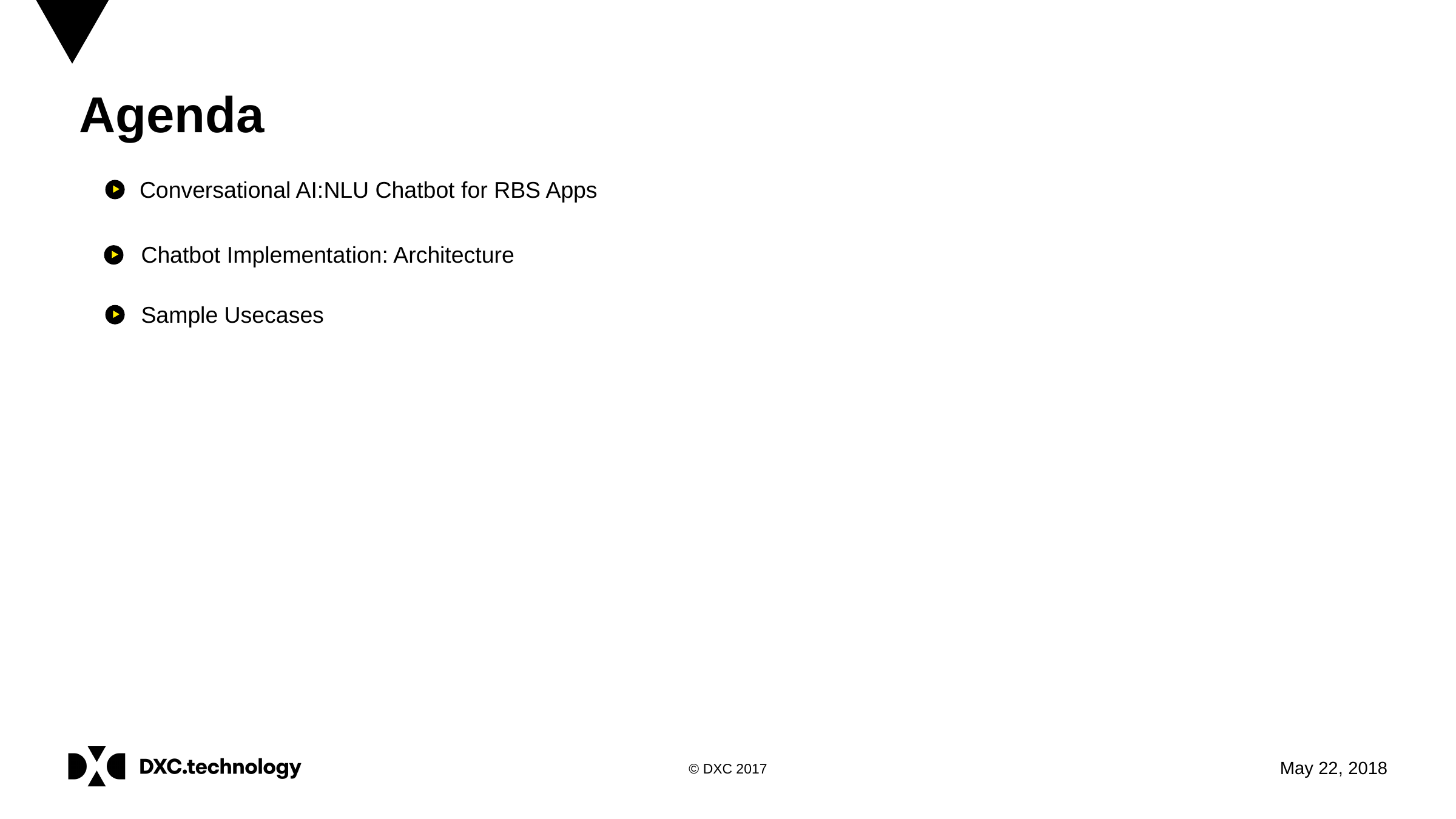

Agenda
Conversational AI:NLU Chatbot for RBS Apps

Chatbot Implementation: Architecture

Sample Usecases